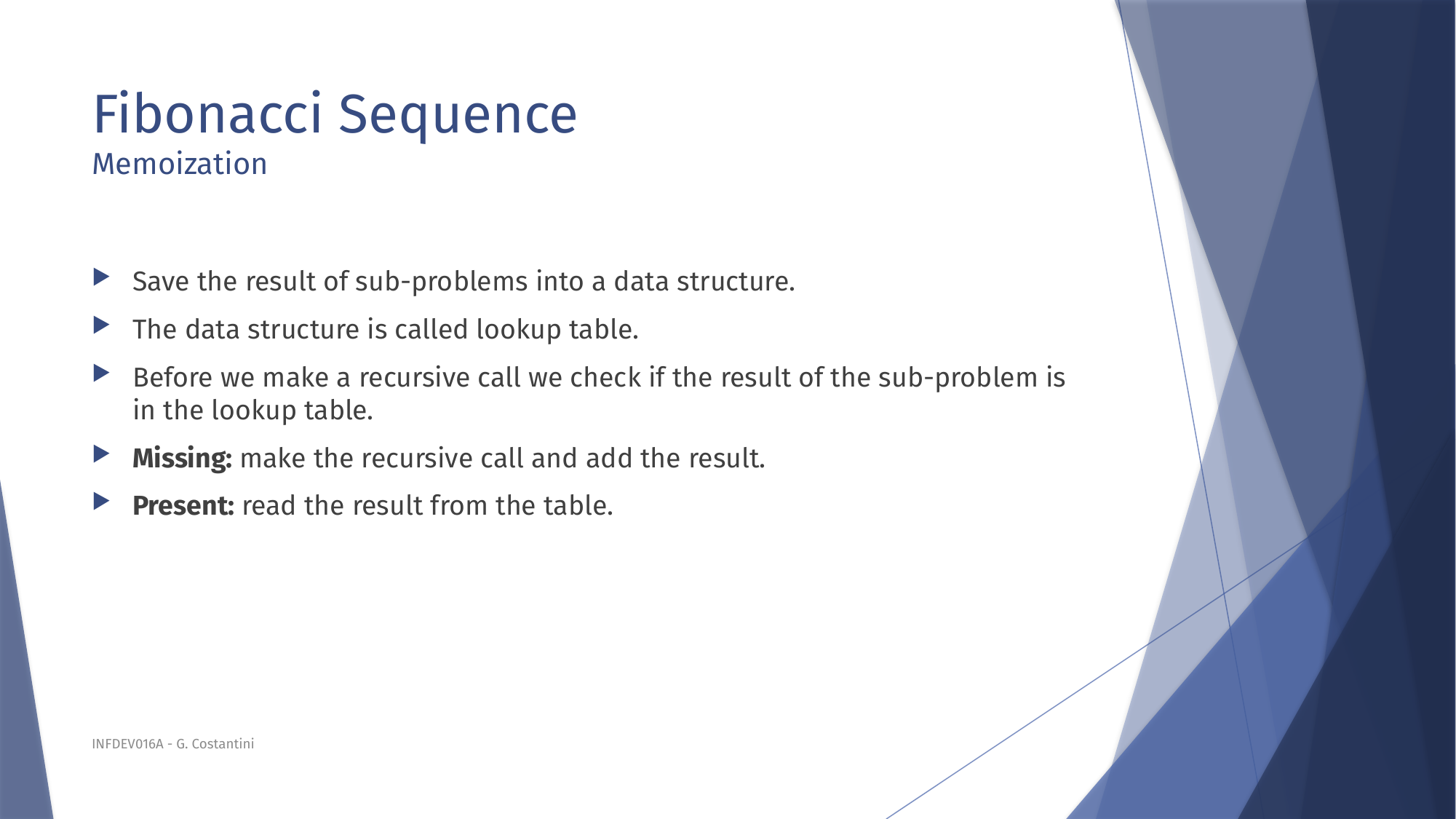

# Fibonacci Sequence Memoization
Save the result of sub-problems into a data structure.
The data structure is called lookup table.
Before we make a recursive call we check if the result of the sub-problem is in the lookup table.
Missing: make the recursive call and add the result.
Present: read the result from the table.

INFDEV016A - G. Costantini